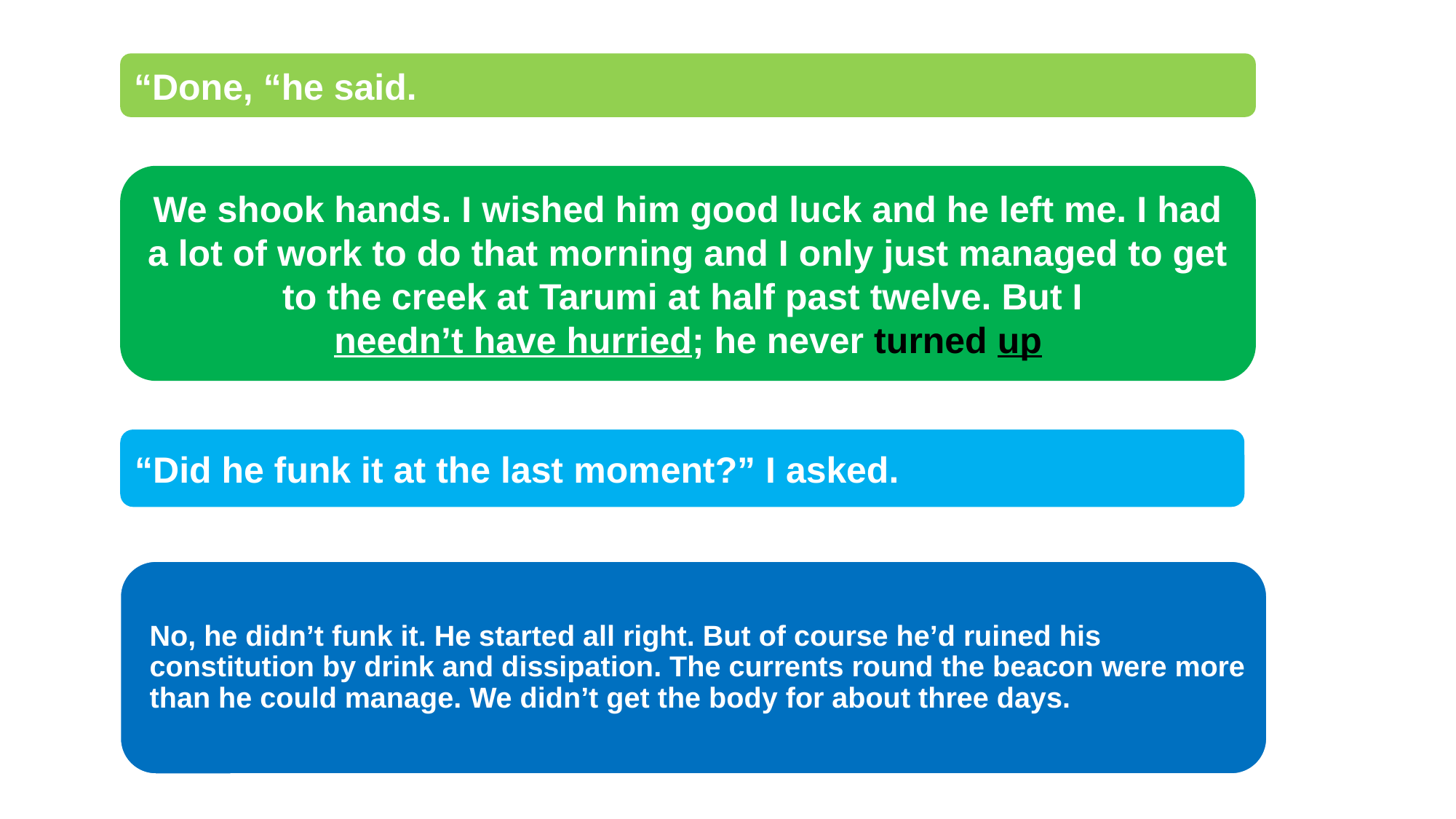

“Done, “he said.
We shook hands. I wished him good luck and he left me. I had a lot of work to do that morning and I only just managed to get to the creek at Tarumi at half past twelve. But I needn’t have hurried; he never turned up
“Did he funk it at the last moment?” I asked.
No, he didn’t funk it. He started all right. But of course he’d ruined his constitution by drink and dissipation. The currents round the beacon were more than he could manage. We didn’t get the body for about three days.